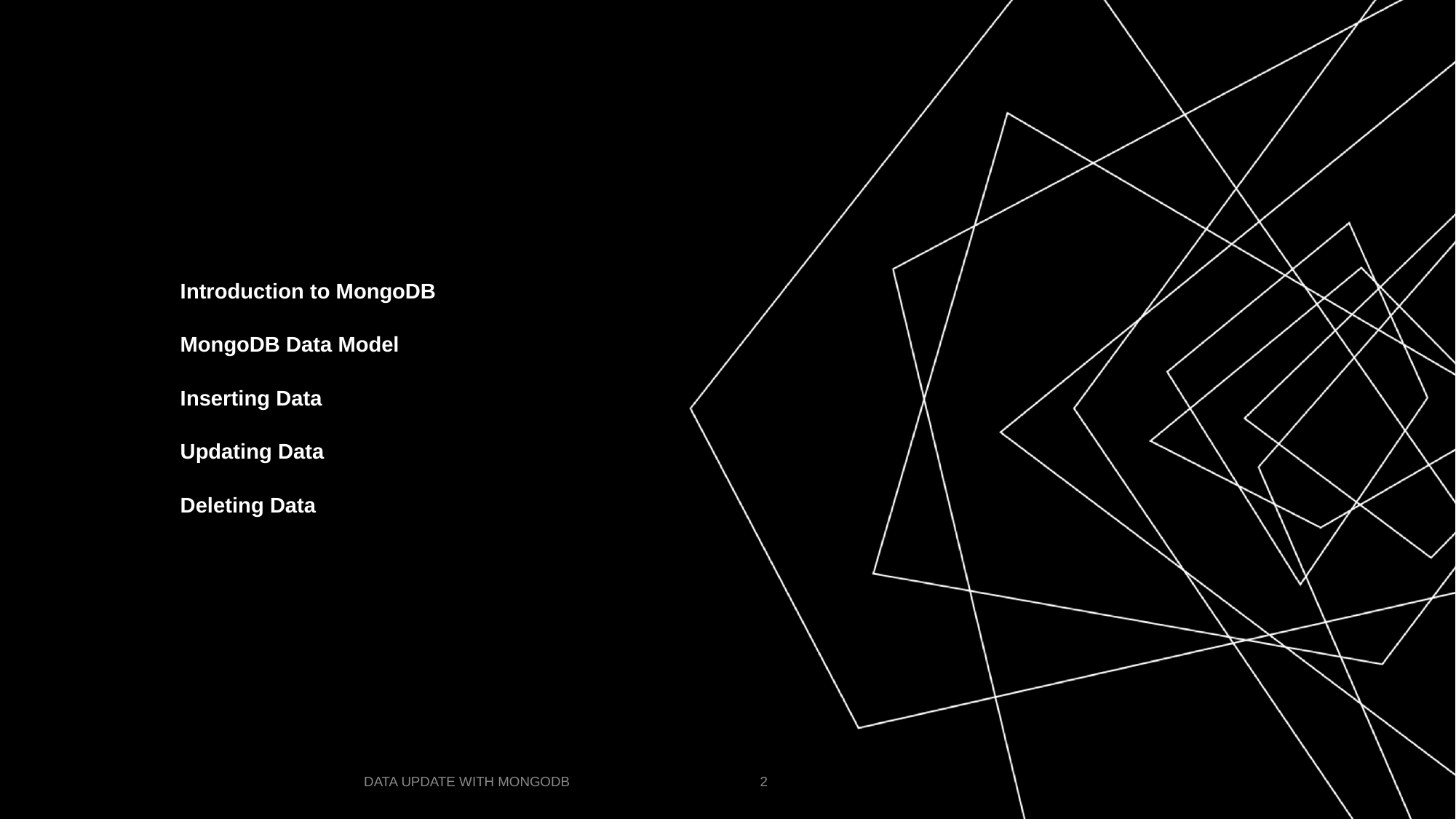

Introduction to MongoDB
MongoDB Data Model
Inserting Data
Updating Data
Deleting Data

DATA UPDATE WITH MONGODB
2